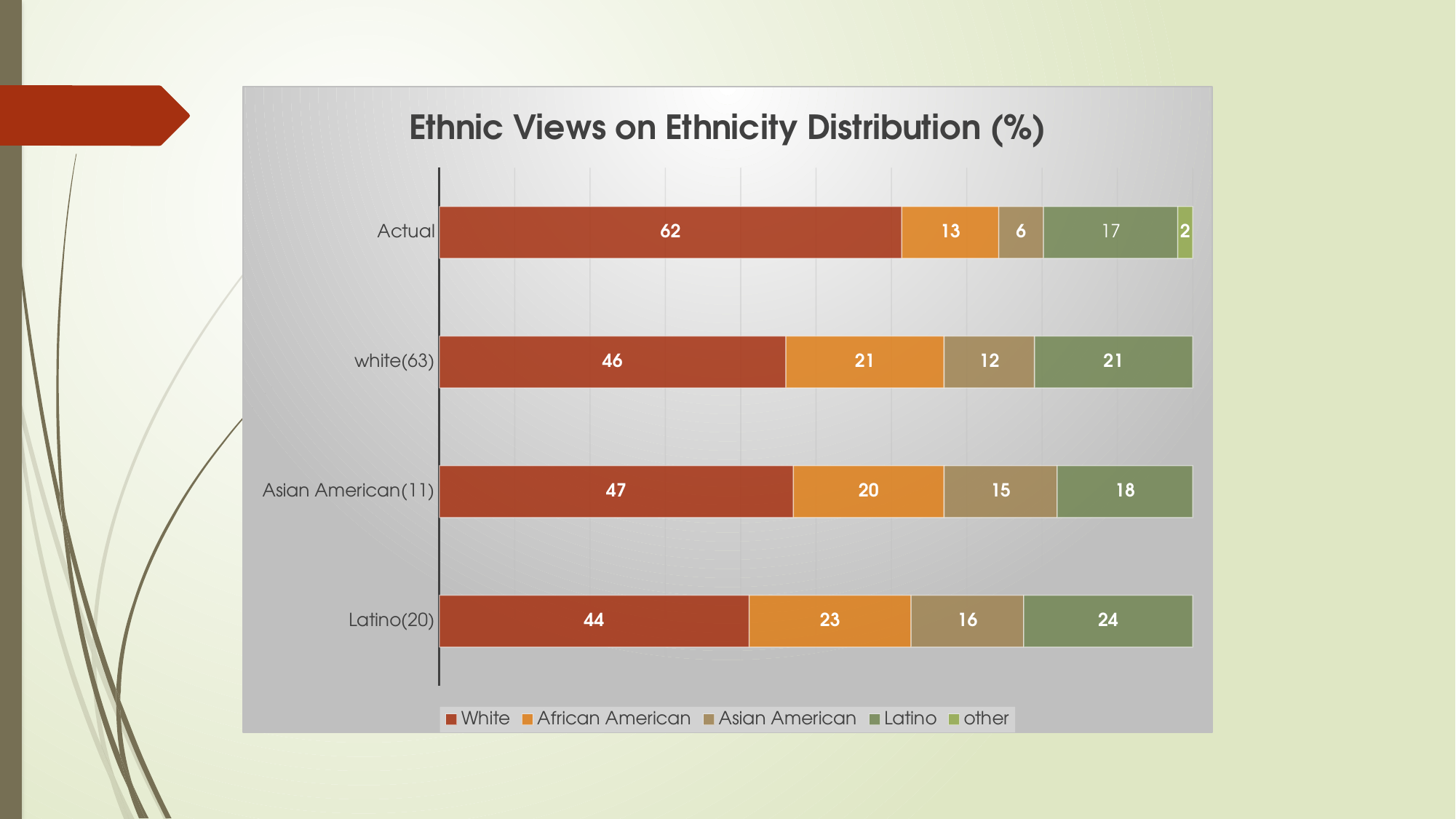

### Chart: Ethnic Views on Ethnicity Distribution (%)

| Category | White | African American | Asian American | Latino | other |
|---|---|---|---|---|---|
| Latino(20) | 44.0 | 23.0 | 16.0 | 24.0 | None |
| Asian American(11) | 47.0 | 20.0 | 15.0 | 18.0 | None |
| white(63) | 46.0 | 21.0 | 12.0 | 21.0 | None |
| Actual | 62.0 | 13.0 | 6.0 | 18.0 | 2.0 |